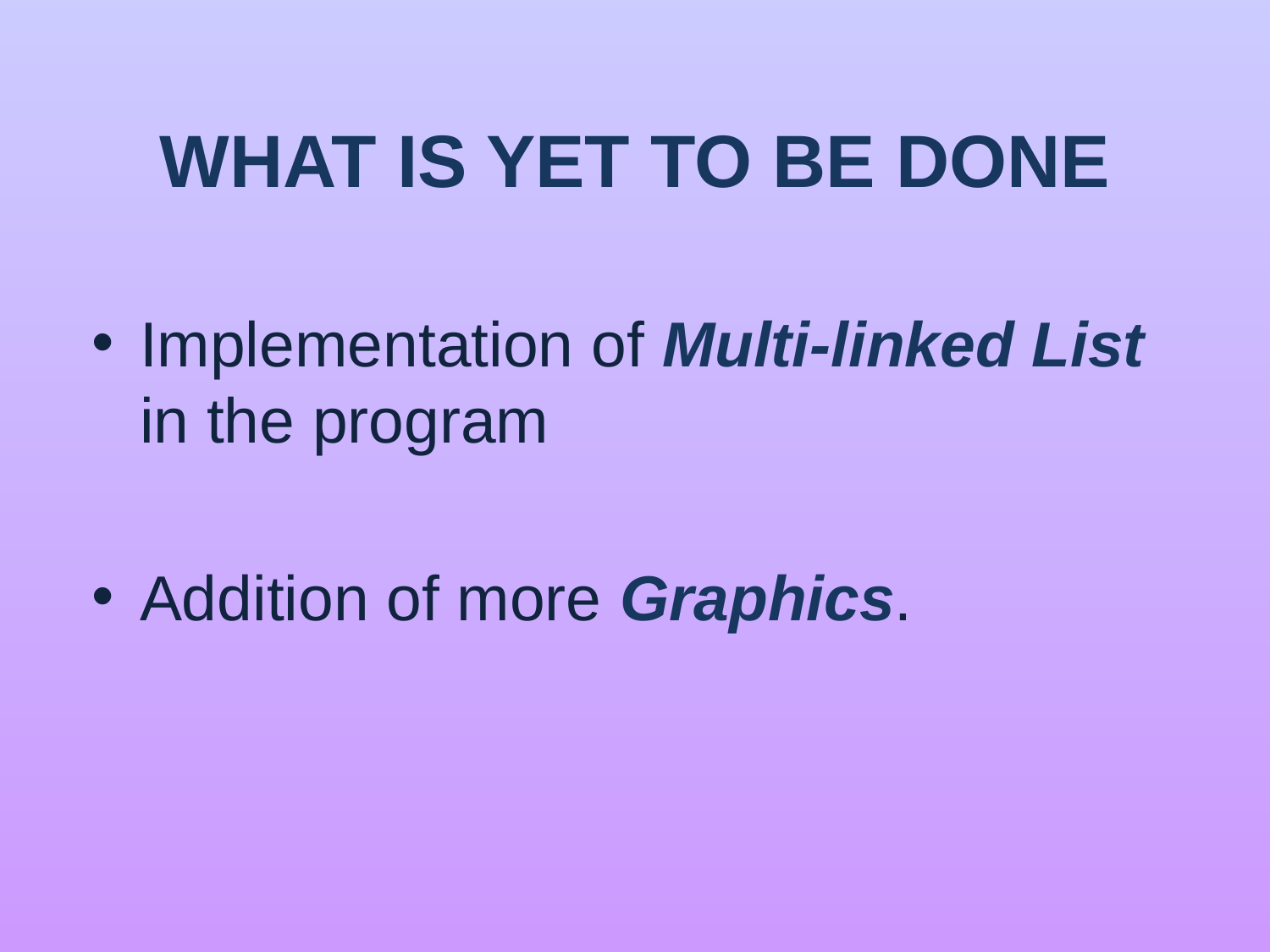

# WHAT IS YET TO BE DONE
Implementation of Multi-linked List in the program

Addition of more Graphics.